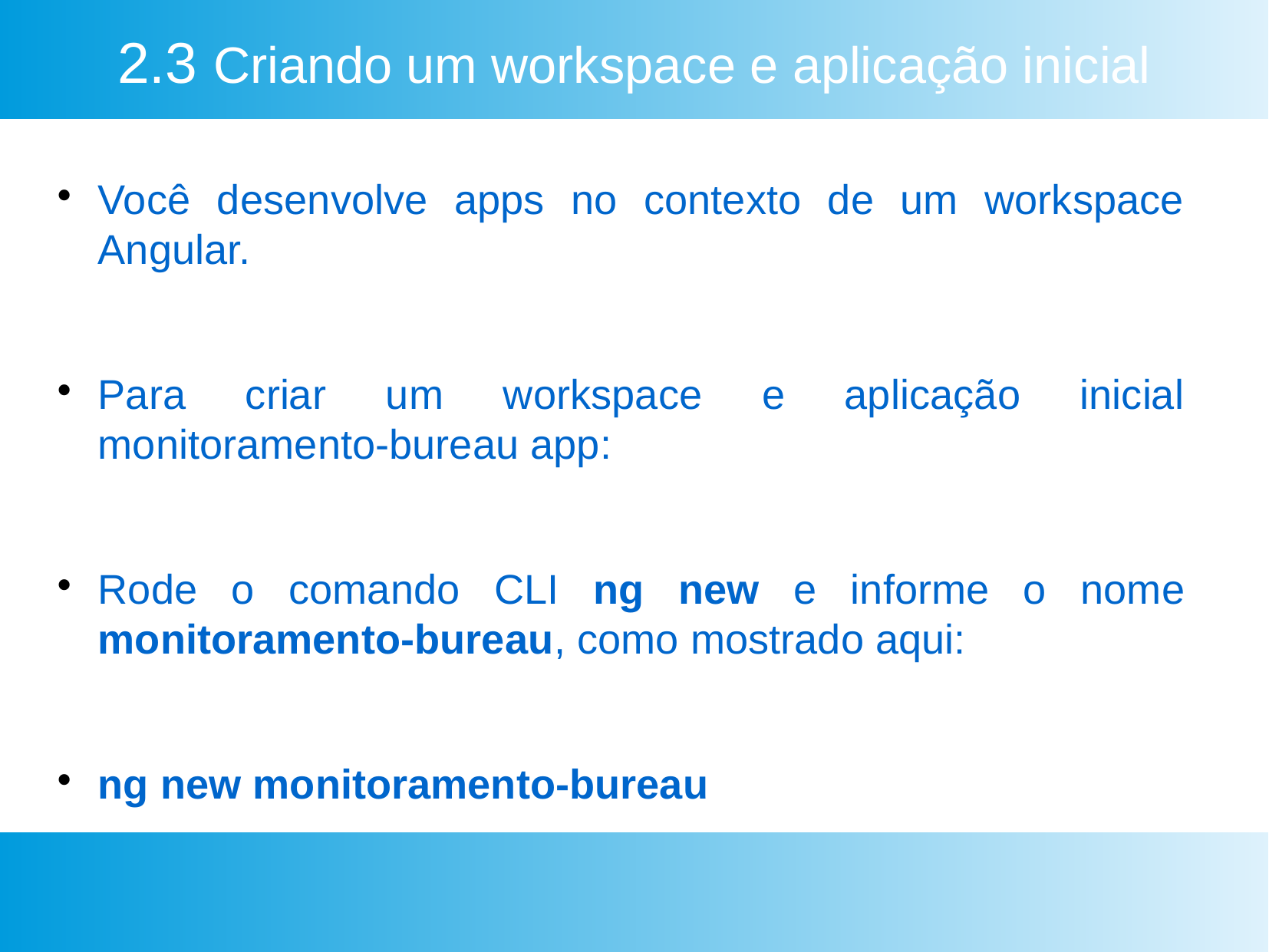

2.3 Criando um workspace e aplicação inicial
Você desenvolve apps no contexto de um workspace Angular.

Para criar um workspace e aplicação inicial monitoramento-bureau app:

Rode o comando CLI ng new e informe o nome monitoramento-bureau, como mostrado aqui:

ng new monitoramento-bureau